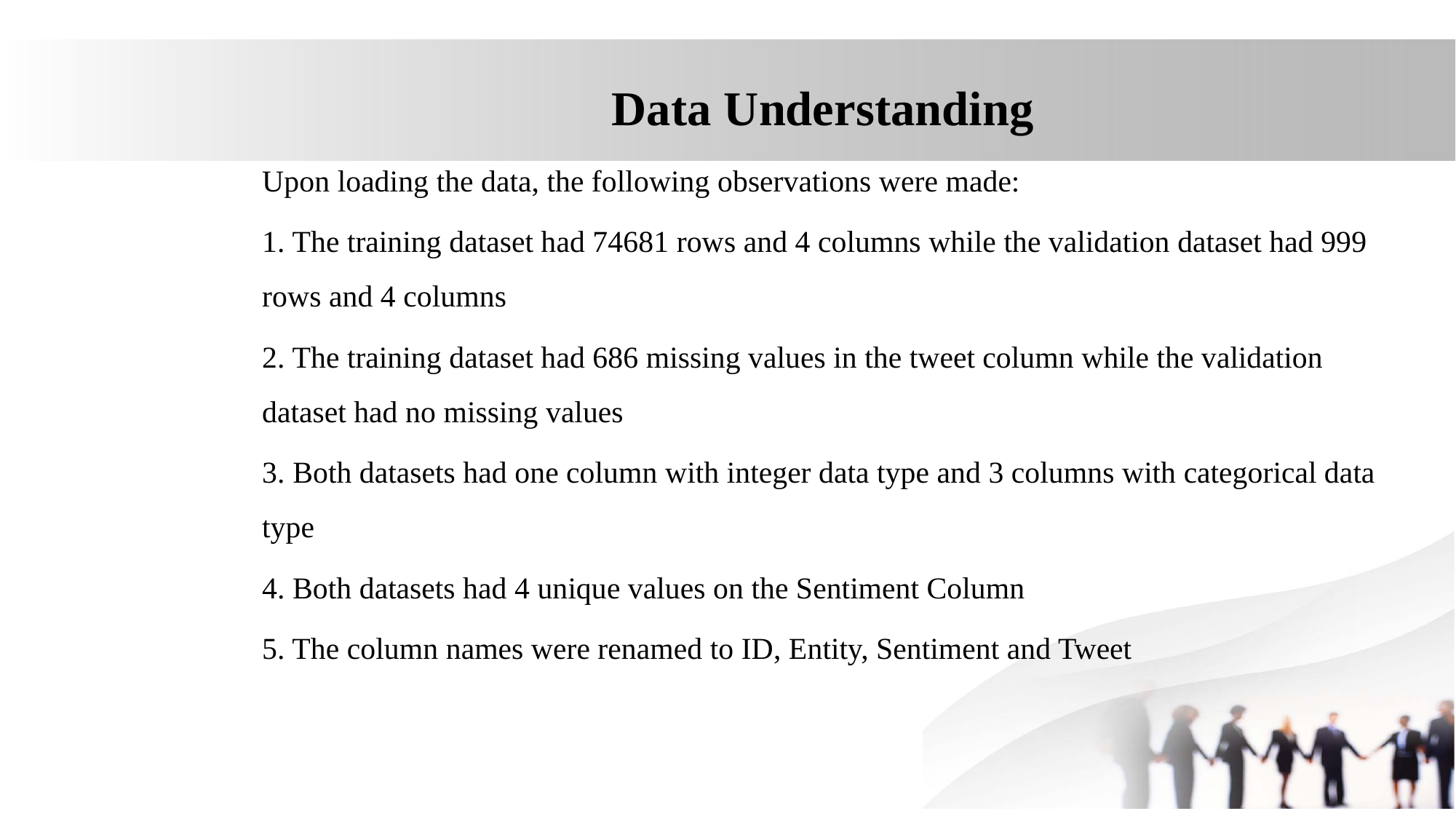

# Data Understanding
Upon loading the data, the following observations were made:
1. The training dataset had 74681 rows and 4 columns while the validation dataset had 999 rows and 4 columns
2. The training dataset had 686 missing values in the tweet column while the validation dataset had no missing values
3. Both datasets had one column with integer data type and 3 columns with categorical data type
4. Both datasets had 4 unique values on the Sentiment Column
5. The column names were renamed to ID, Entity, Sentiment and Tweet